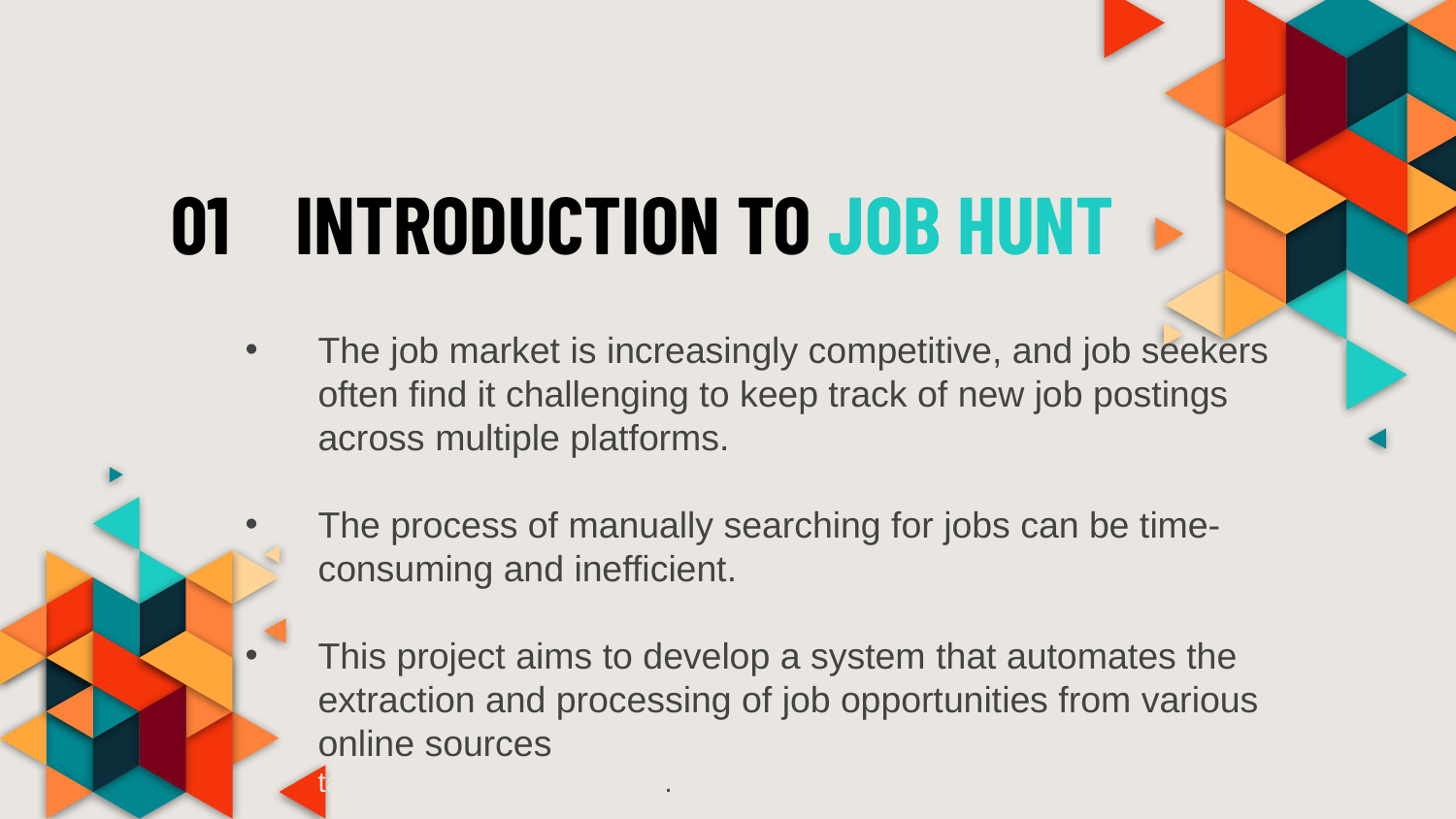

01    INTRODUCTION TO JOB HUNT
The job market is increasingly competitive, and job seekers often find it challenging to keep track of new job postings across multiple platforms.

The process of manually searching for jobs can be time-consuming and inefficient.

This project aims to develop a system that automates the extraction and processing of job opportunities from various online sources, providing job seekers with timely and relevant job listings tailored to their preferences.